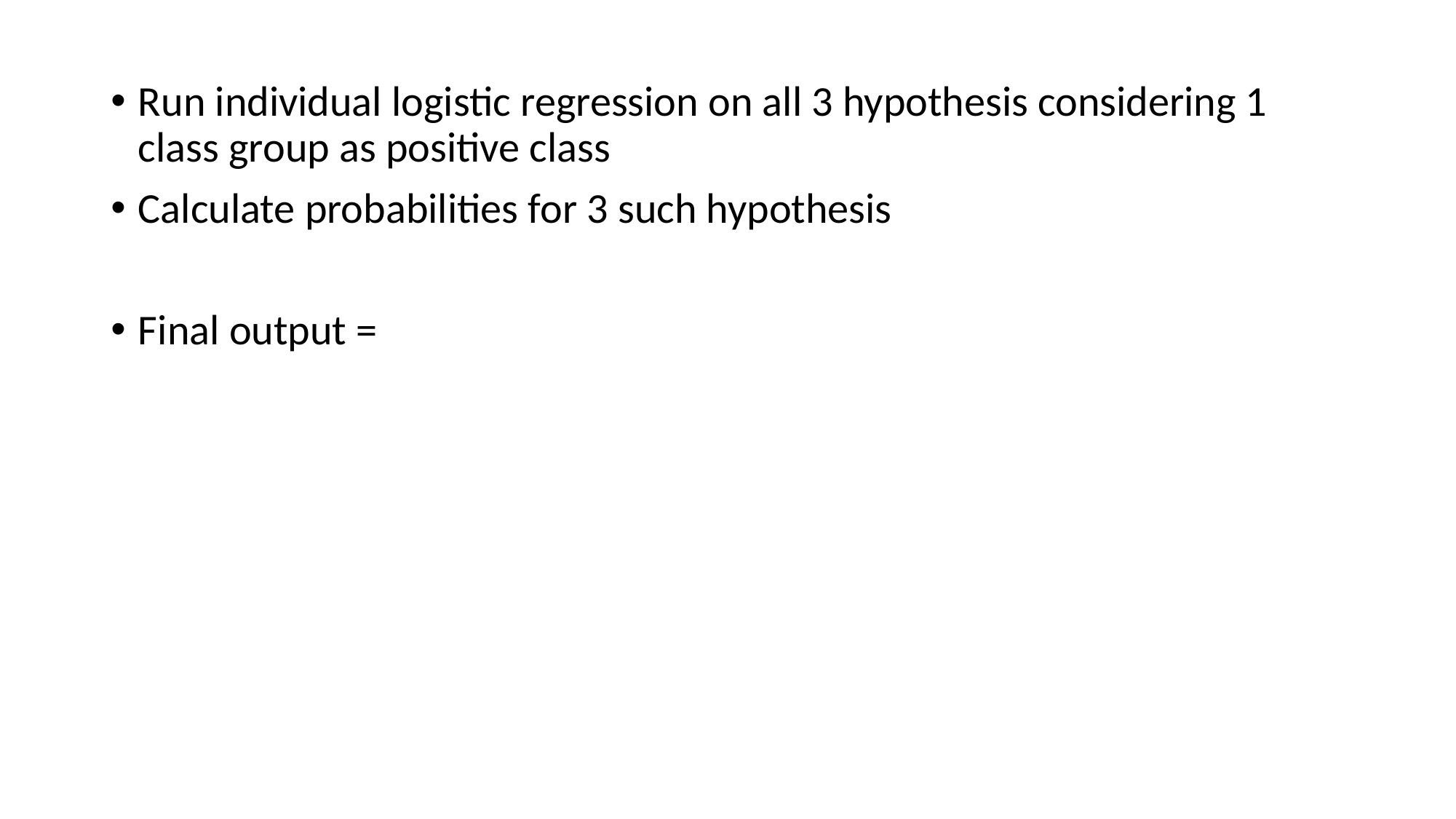

Run individual logistic regression on all 3 hypothesis considering 1 class group as positive class
Calculate probabilities for 3 such hypothesis

Final output =